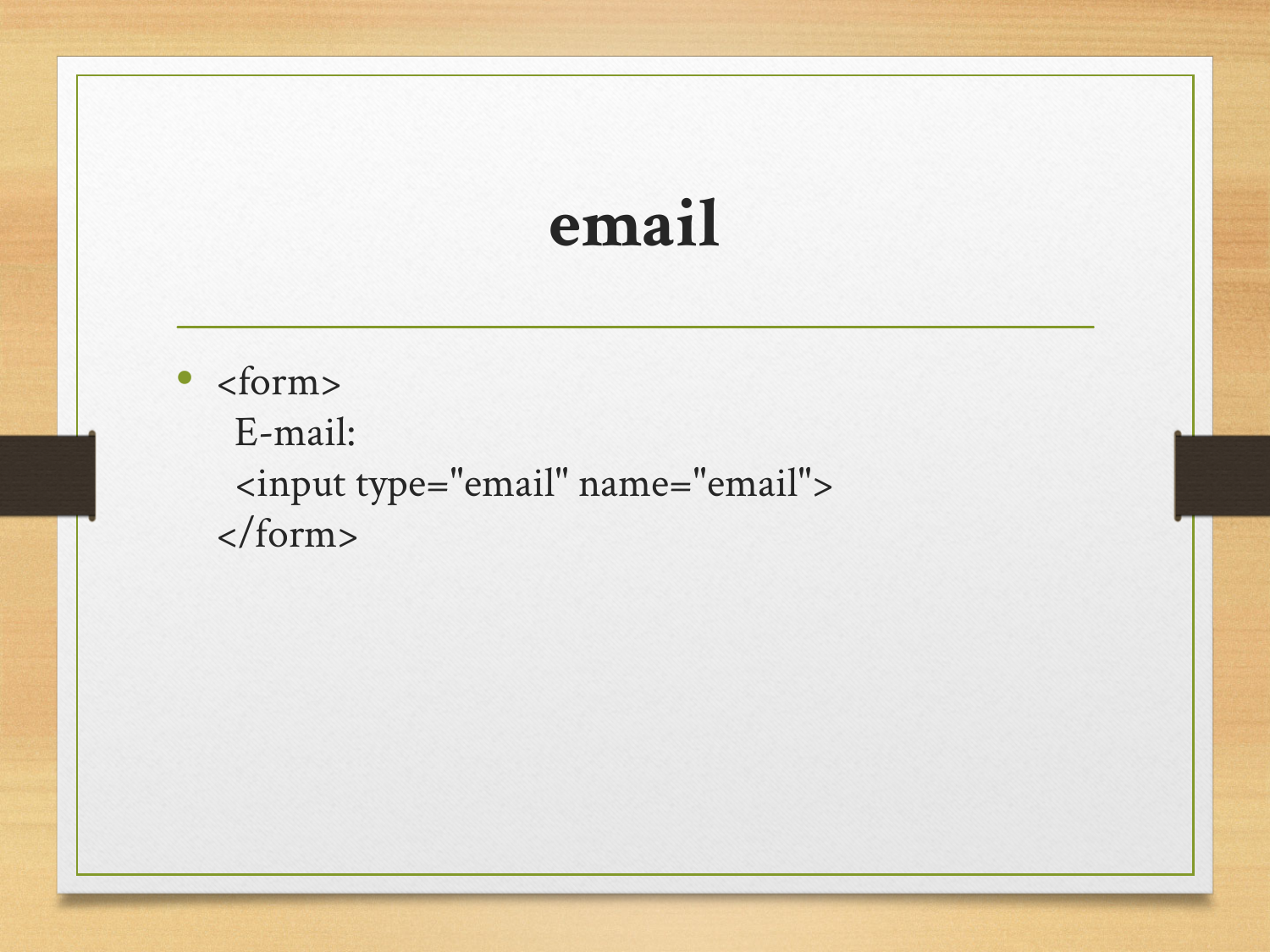

# email
<form>
  E-mail:
  <input type="email" name="email">
</form>